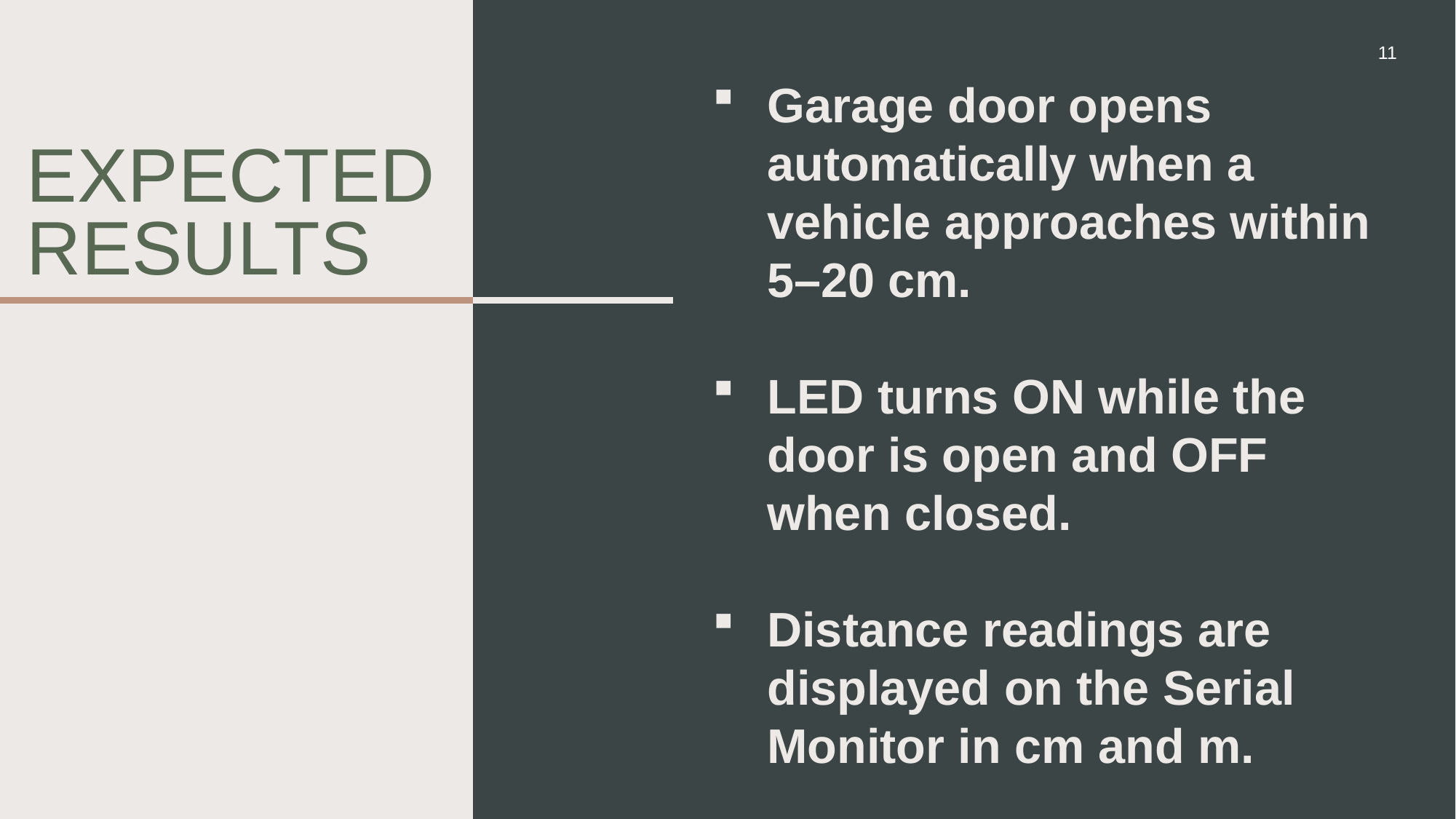

11
Garage door opens automatically when a vehicle approaches within 5–20 cm.

LED turns ON while the door is open and OFF when closed.

Distance readings are  displayed on the Serial Monitor in cm and m.
# EXPECTED RESULTS